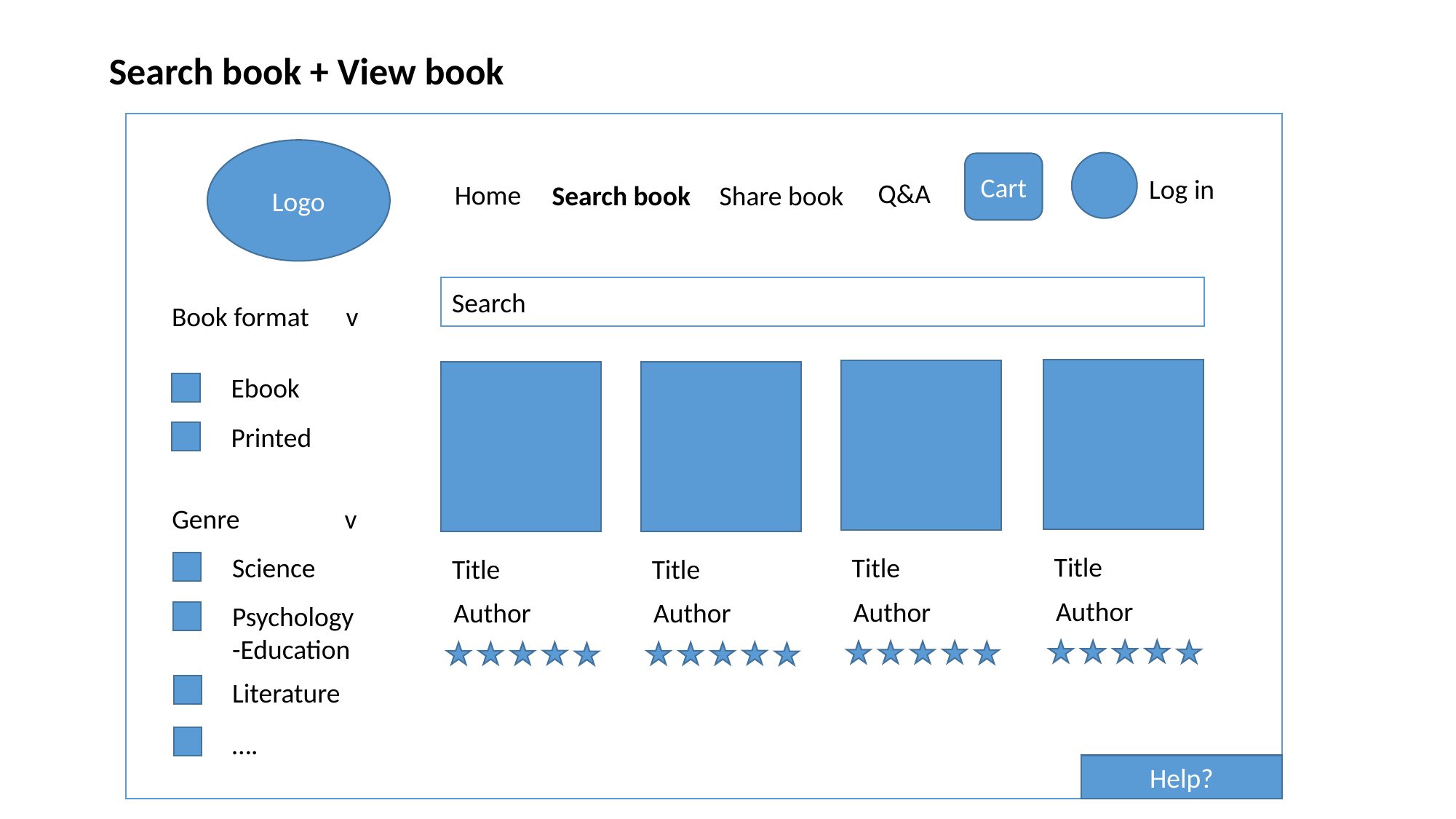

Search book + View book

Logo

Cart
Log in
Q&A
Home
Search book
Share book
Search
Book format      v
Ebook

Printed

Title
Author

Title
Author

Title
Author

Title
Author

Genre                 v
Science

Psychology-Education

Literature

….

Help?